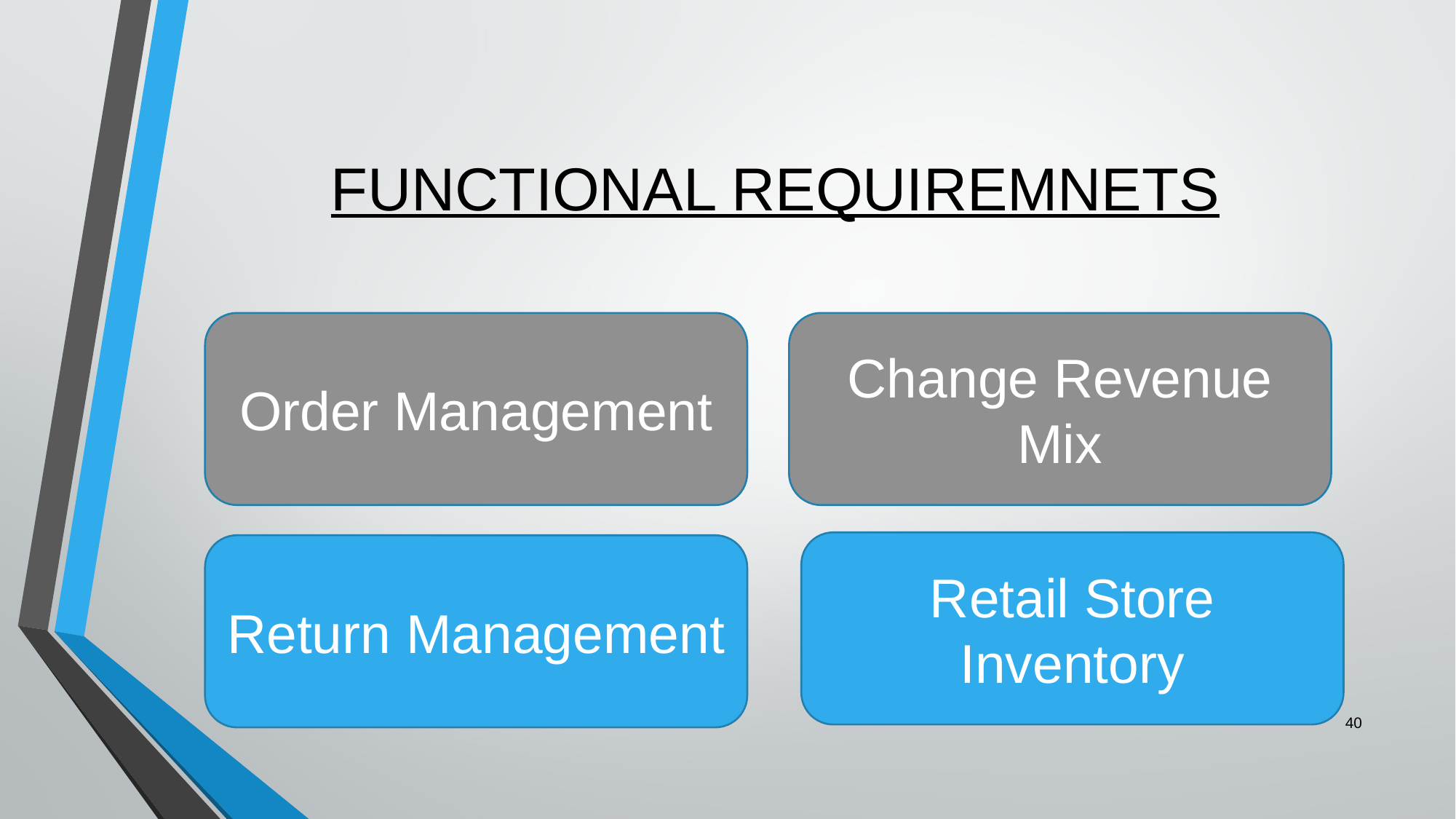

# FUNCTIONAL REQUIREMNETS
Order Management
Change Revenue Mix

Retail Store Inventory
Return Management
40